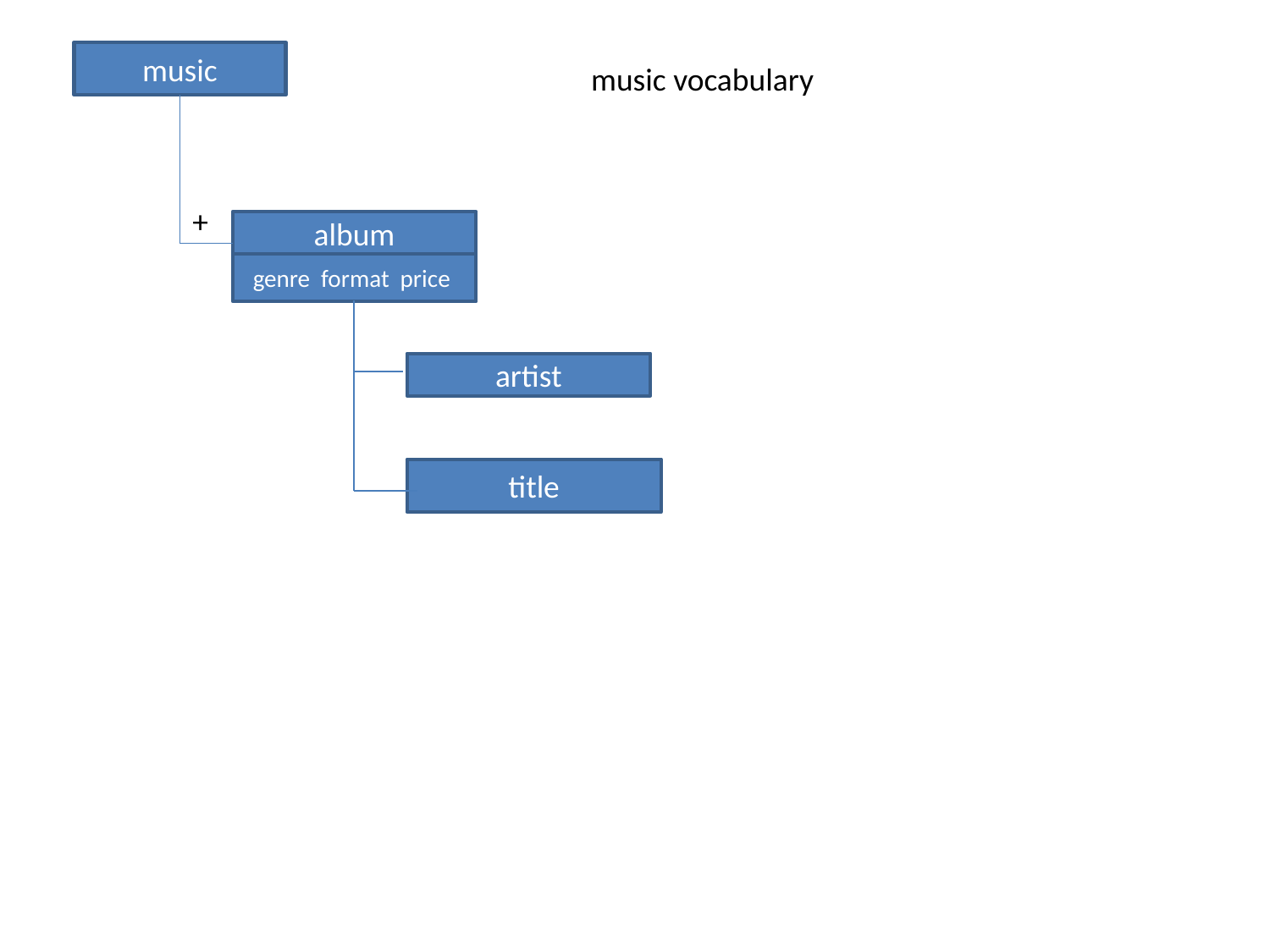

music
 music vocabulary
+
album
genre  format  price
artist
title